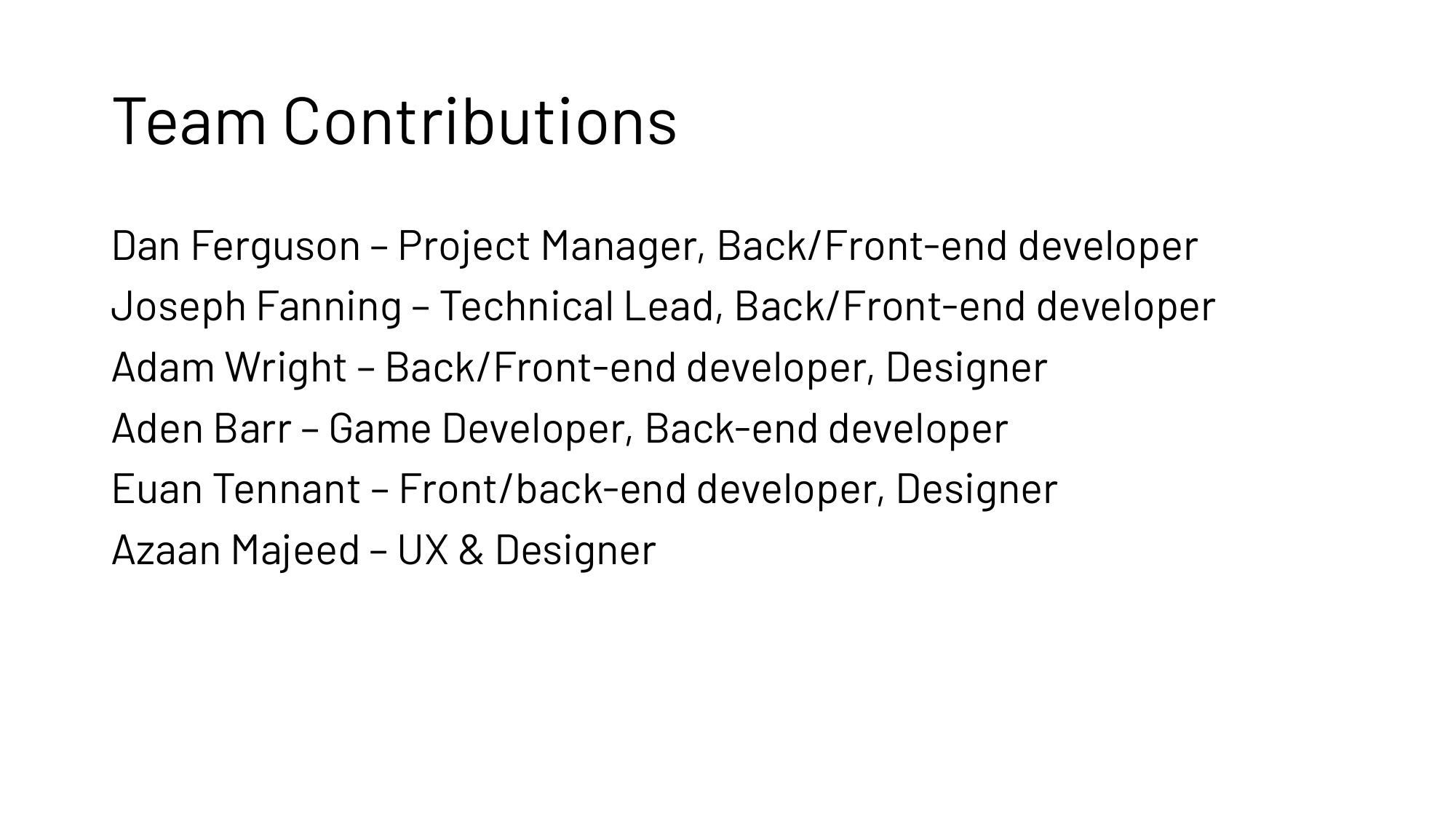

# Team Contributions
Dan Ferguson – Project Manager, Back/Front-end developer
Joseph Fanning – Technical Lead, Back/Front-end developer
Adam Wright – Back/Front-end developer, Designer
Aden Barr – Game Developer, Back-end developer
Euan Tennant – Front/back-end developer, Designer
Azaan Majeed – UX & Designer